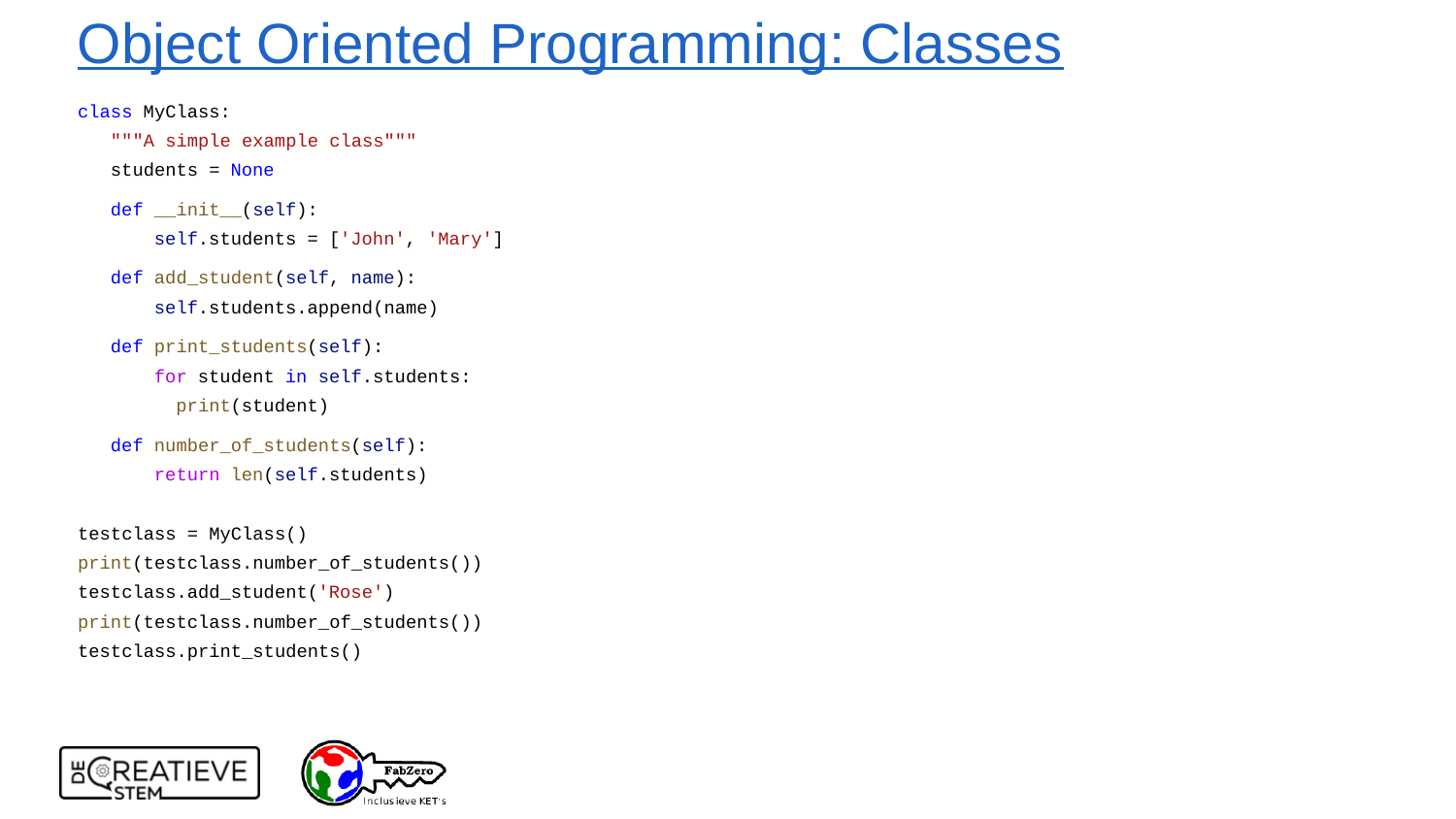

# Object Oriented Programming: Classes
class MyClass:
   """A simple example class"""
   students = None

   def __init__(self):
       self.students = ['John', 'Mary']

   def add_student(self, name):
       self.students.append(name)

   def print_students(self):
       for student in self.students:
         print(student)

   def number_of_students(self):
       return len(self.students)

testclass = MyClass()
print(testclass.number_of_students())
testclass.add_student('Rose')
print(testclass.number_of_students())
testclass.print_students()